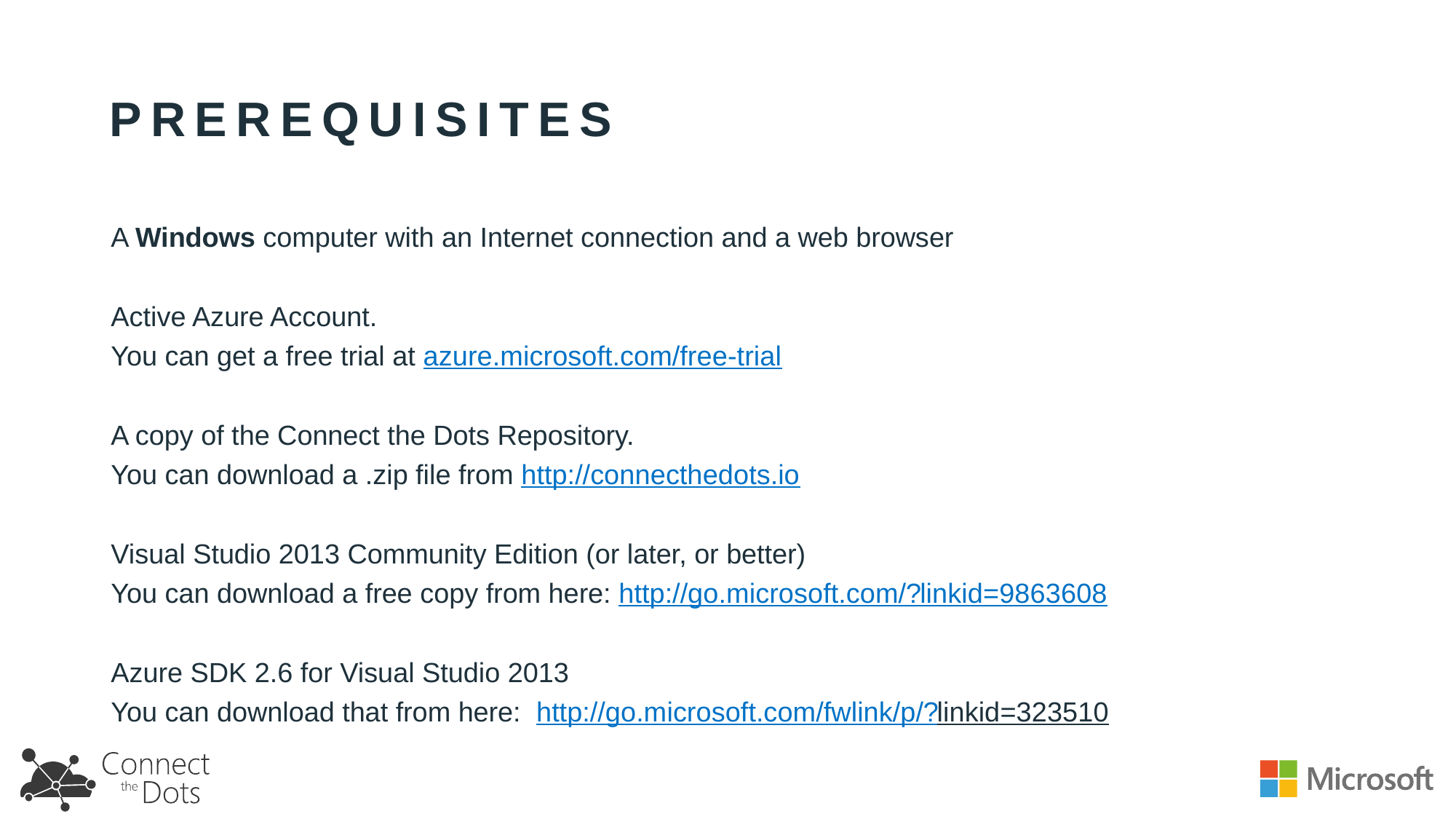

# Prerequisites
A Windows computer with an Internet connection and a web browser

Active Azure Account.
You can get a free trial at azure.microsoft.com/free-trial

A copy of the Connect the Dots Repository.
You can download a .zip file from http://connecthedots.io

Visual Studio 2013 Community Edition (or later, or better)
You can download a free copy from here: http://go.microsoft.com/?linkid=9863608

Azure SDK 2.6 for Visual Studio 2013
You can download that from here:  http://go.microsoft.com/fwlink/p/?linkid=323510